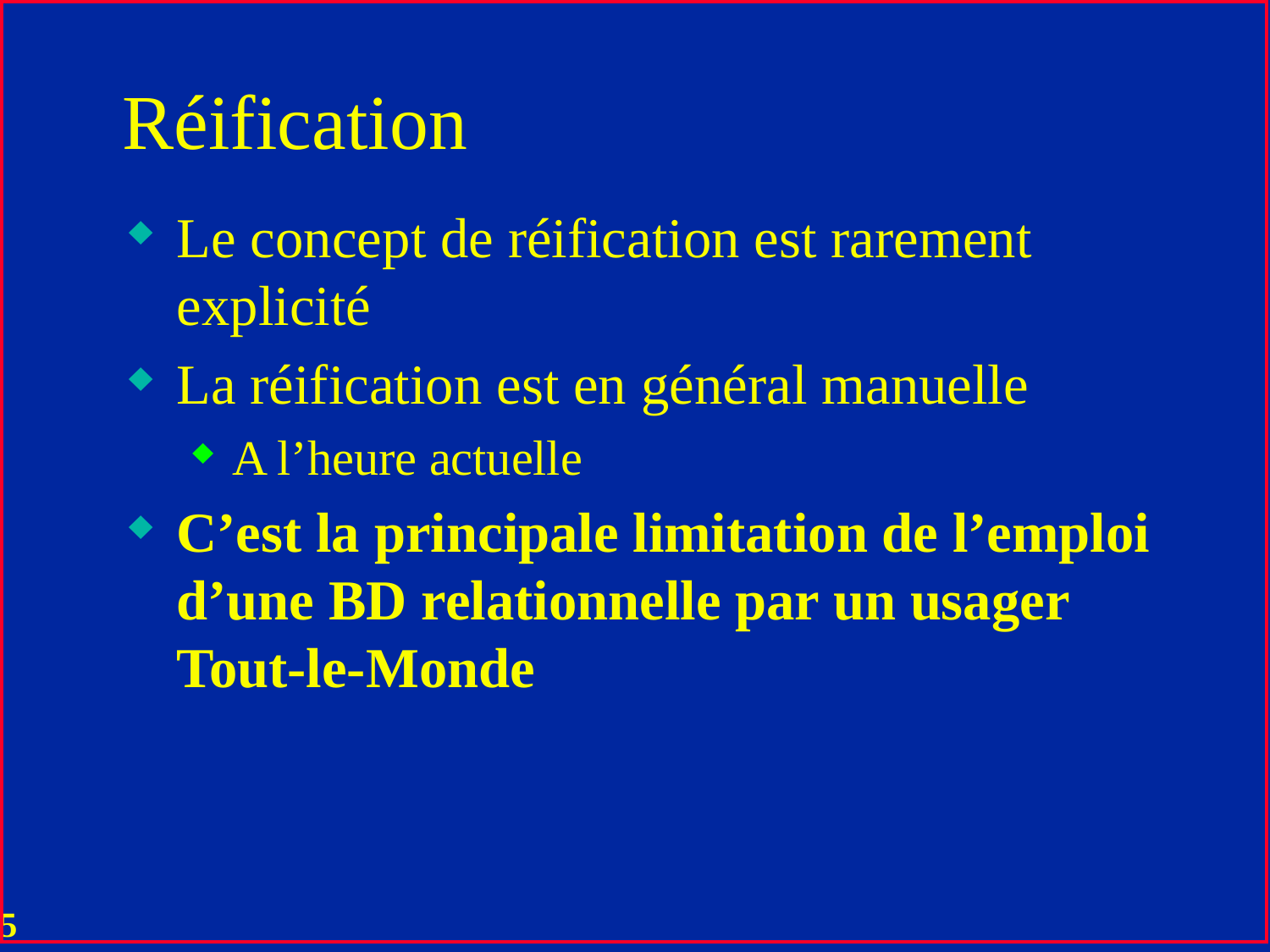

# Réification
Le concept de réification est rarement explicité
La réification est en général manuelle
A l’heure actuelle
C’est la principale limitation de l’emploi d’une BD relationnelle par un usager Tout-le-Monde